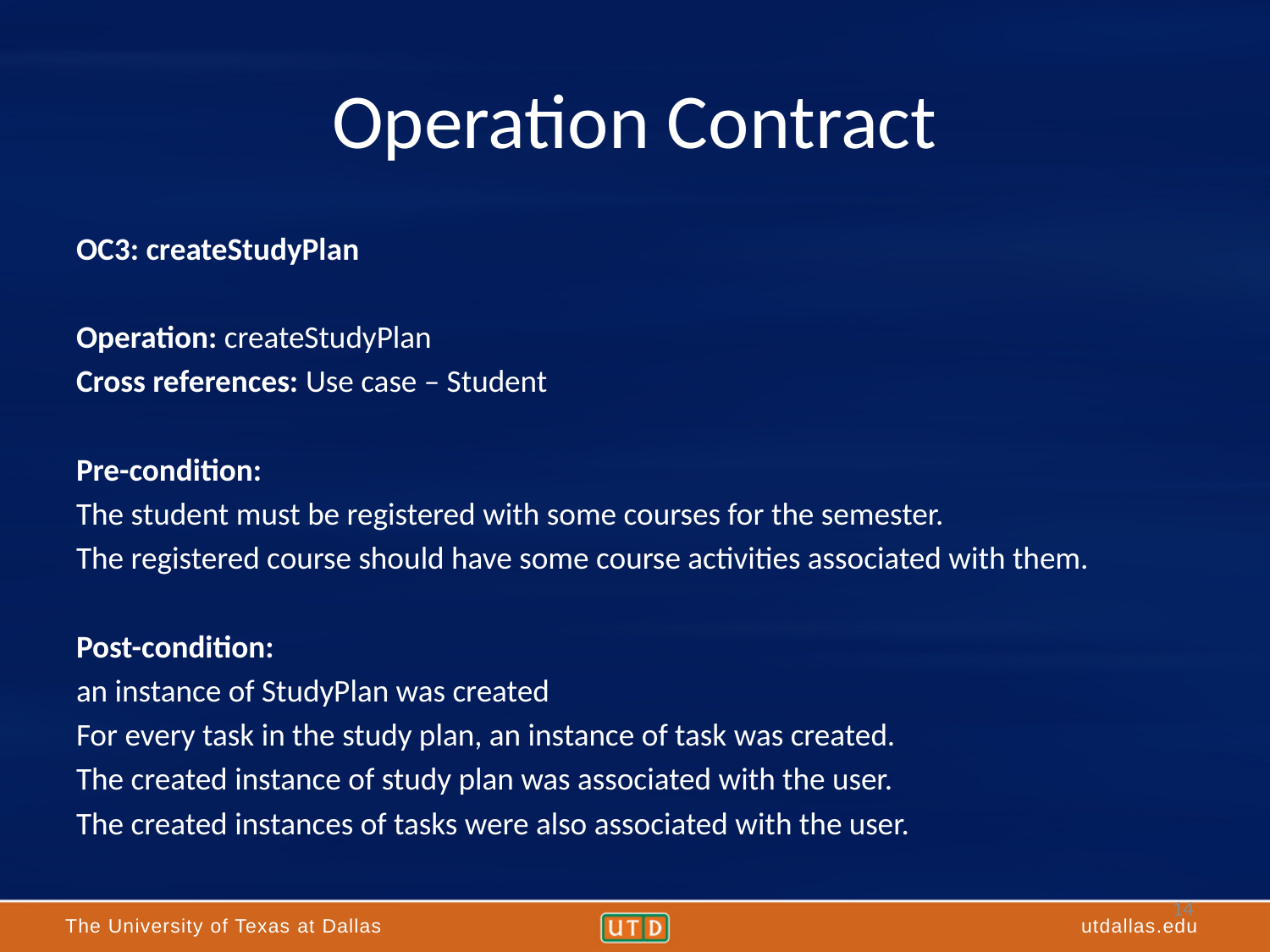

# Operation Contract
OC3: createStudyPlan

Operation: createStudyPlan
Cross references: Use case – Student

Pre-condition:
The student must be registered with some courses for the semester.
The registered course should have some course activities associated with them.

Post-condition:
an instance of StudyPlan was created
For every task in the study plan, an instance of task was created.
The created instance of study plan was associated with the user.
The created instances of tasks were also associated with the user.

14